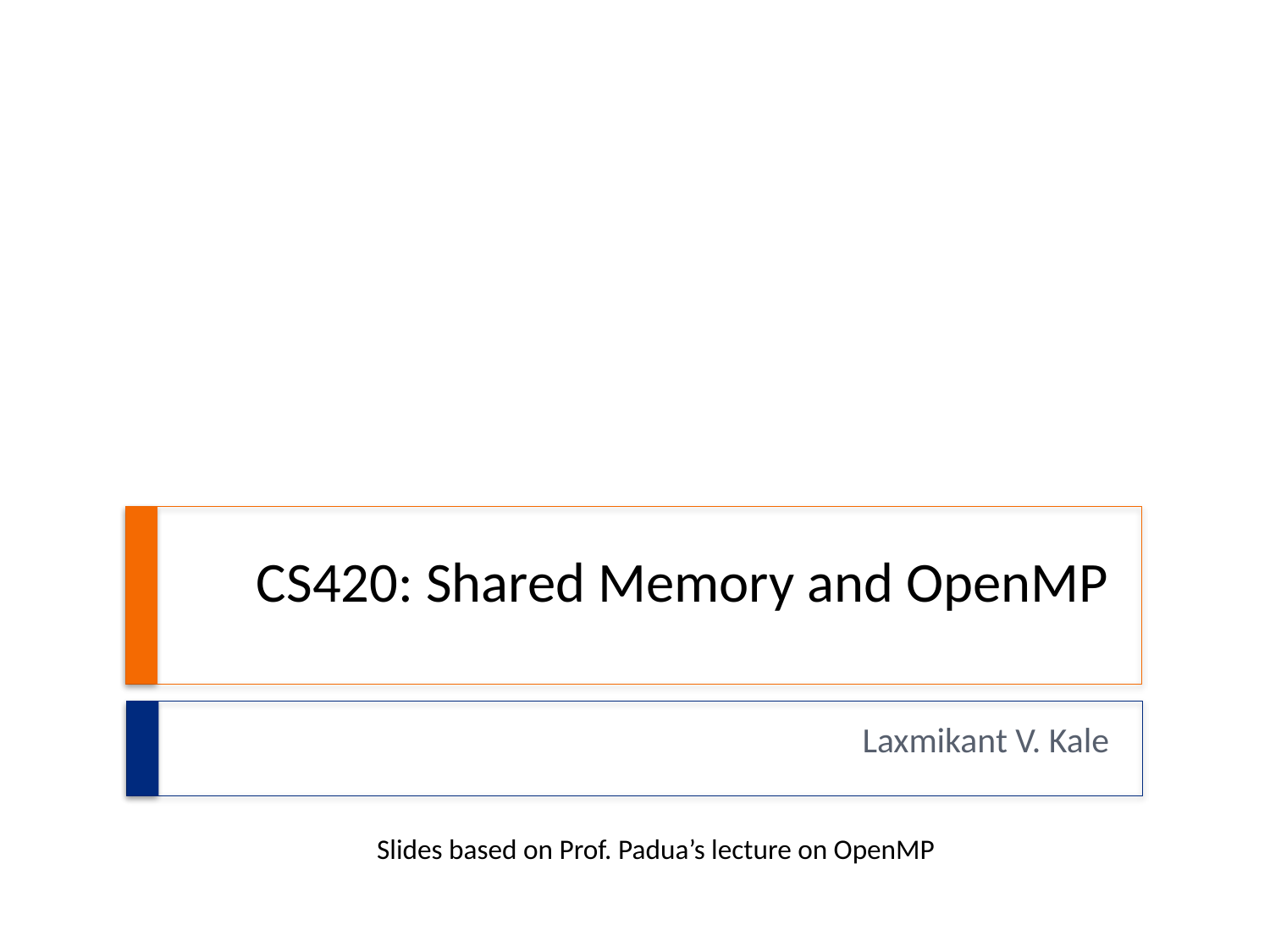

# CS420: Shared Memory and OpenMP
Laxmikant V. Kale
Slides based on Prof. Padua’s lecture on OpenMP